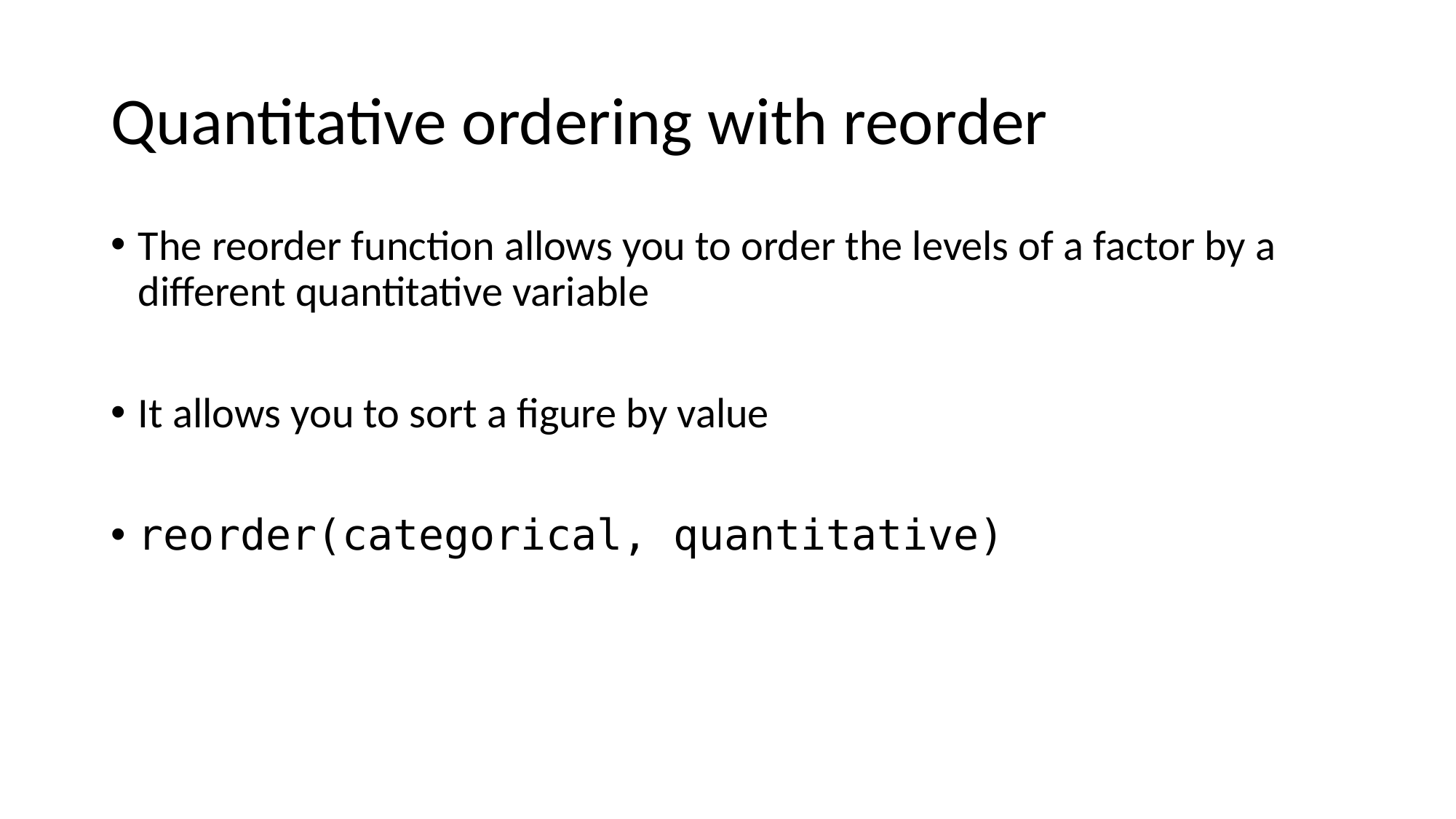

# Quantitative ordering with reorder
The reorder function allows you to order the levels of a factor by a different quantitative variable

It allows you to sort a figure by value

reorder(categorical, quantitative)